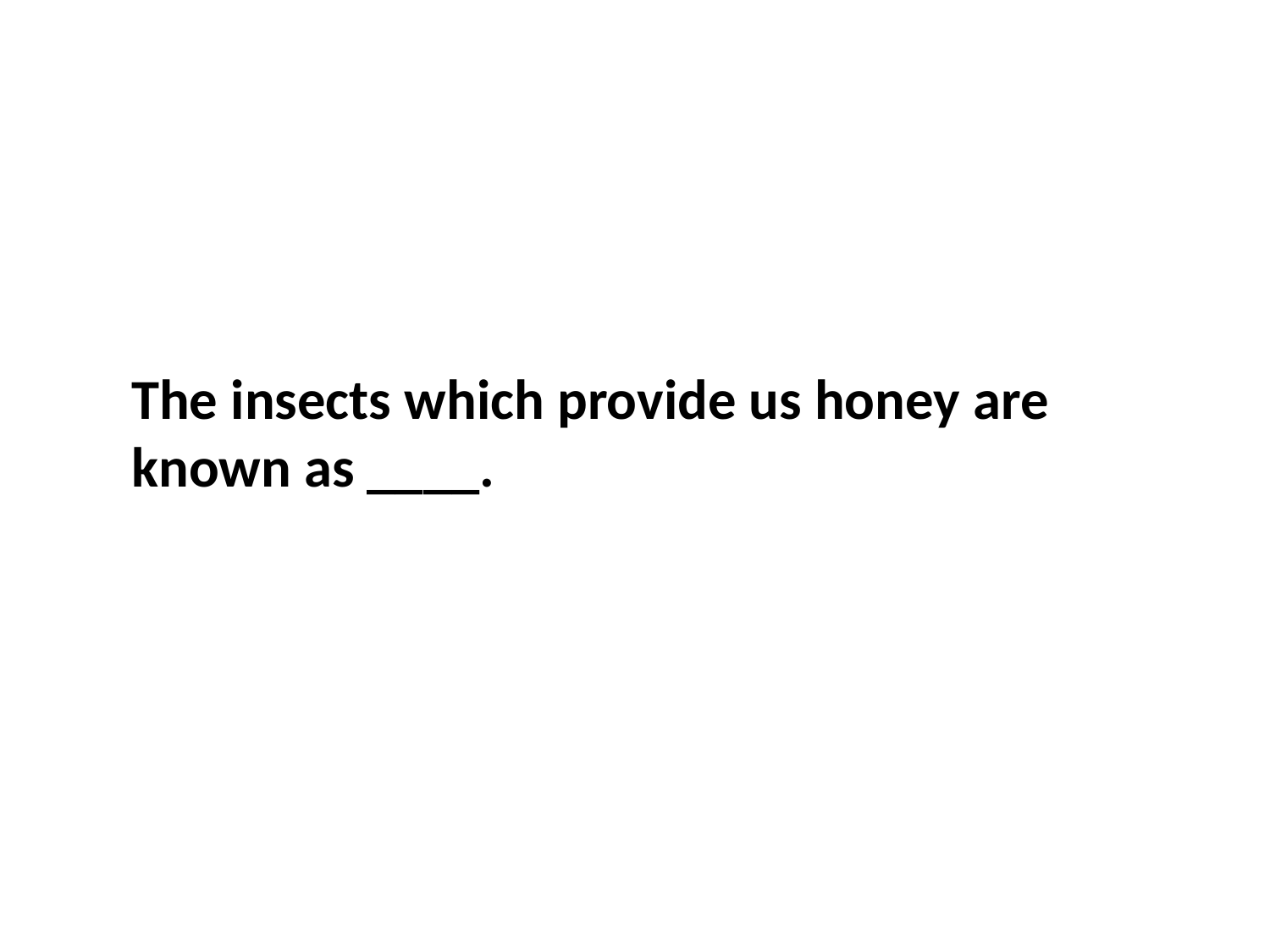

The insects which provide us honey are known as ____.